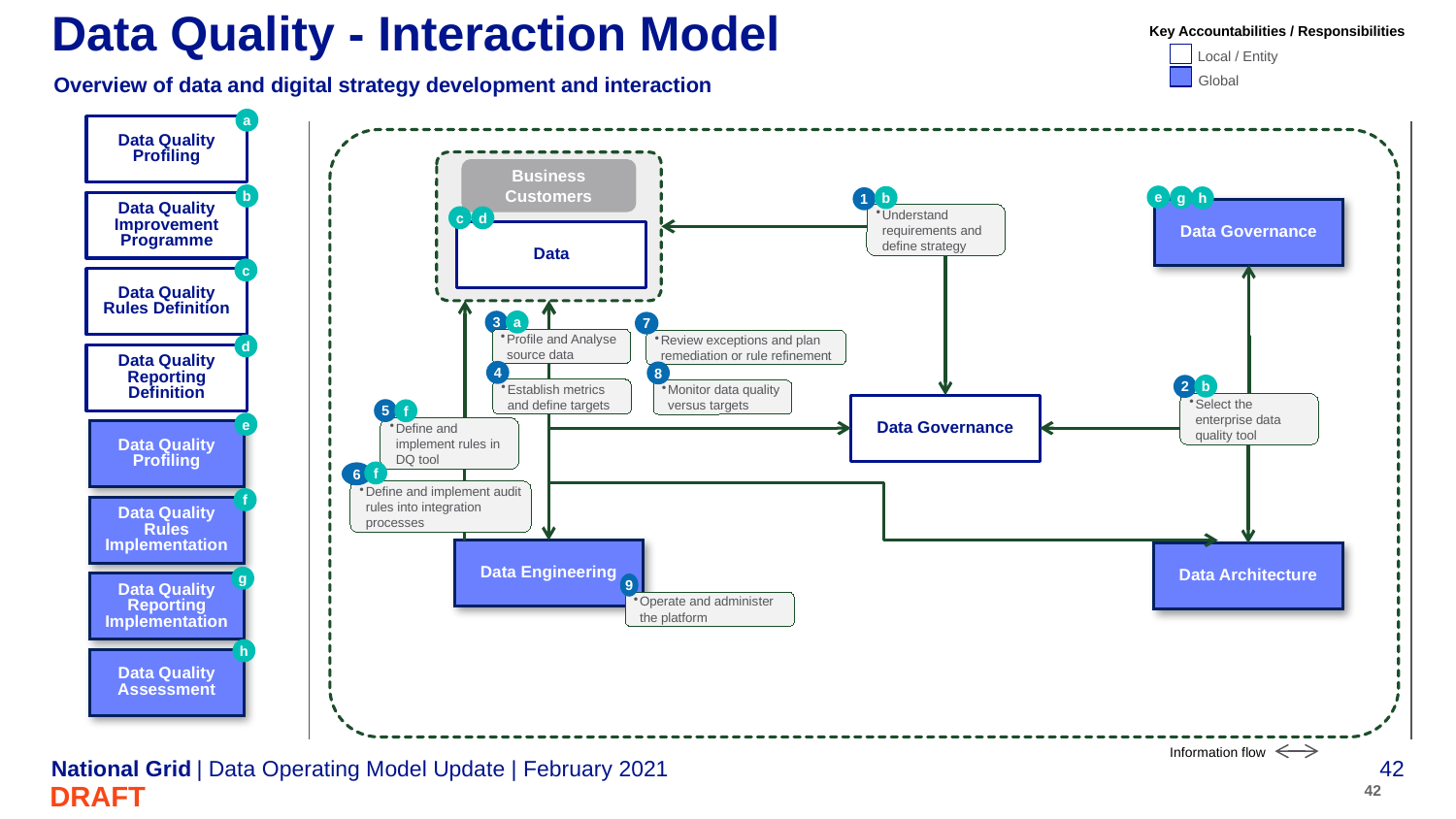

# Data Quality - Interaction Model
Key Accountabilities / Responsibilities

Local / Entity

Global
Overview of data and digital strategy development and interaction
a
Data Quality Profiling

Business Customers
Data
b
e
g
b
h
1
Data Quality Improvement Programme
Data Governance
Understand requirements and define strategy
c
d
c
Data Quality Rules Definition
a
3
Profile and Analyse source data
7
Review exceptions and plan remediation or rule refinement
d
Data Quality Reporting Definition
4
Establish metrics and define targets
8
Monitor data quality versus targets
b
2
Select the enterprise data quality tool
Data Governance
5
Define and implement rules in DQ tool
f
e
Data Quality Profiling
f
6
Define and implement audit rules into integration processes
f
Data Quality Rules Implementation
Data Engineering
Data Architecture
g
Data Quality Reporting Implementation
9
Operate and administer the platform
h
Data Quality Assessment
Information flow
| Data Operating Model Update | February 2021
DRAFT
42